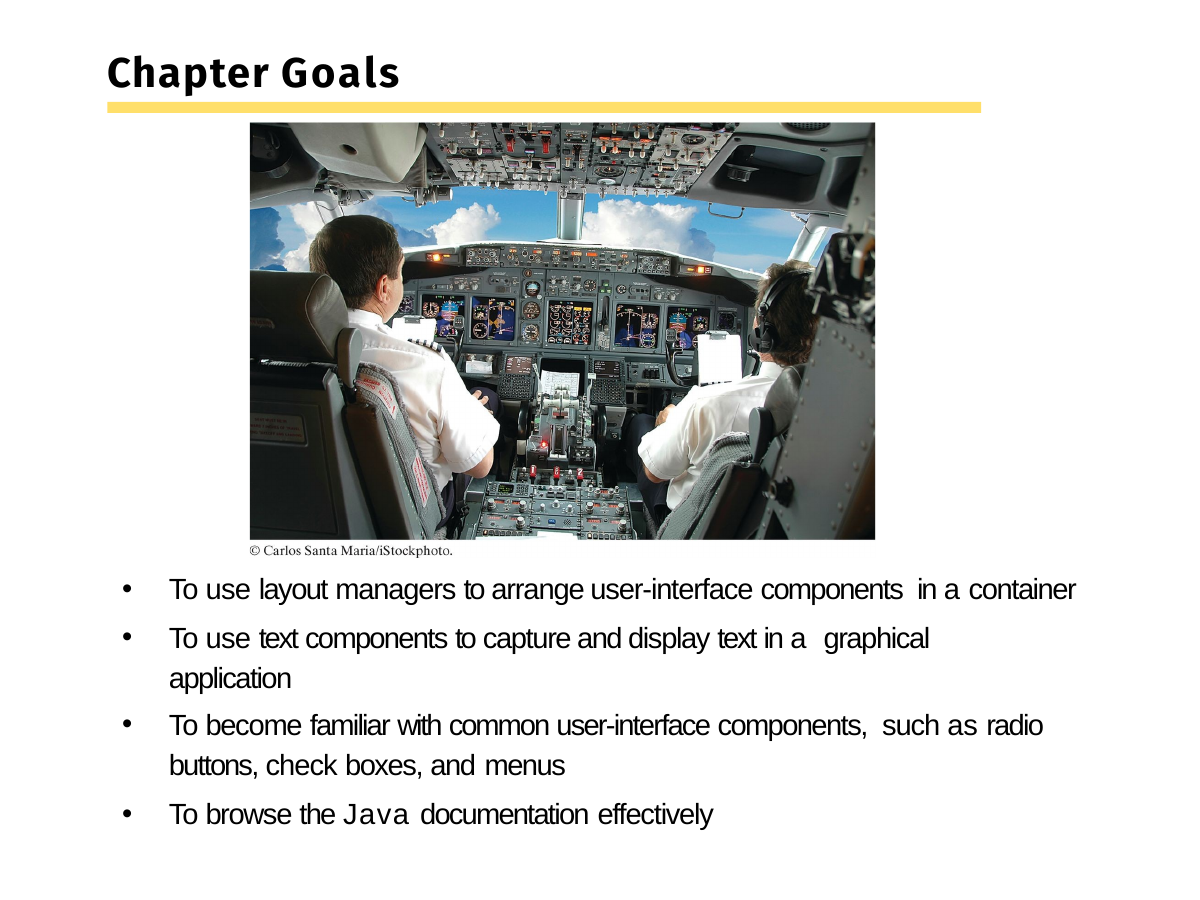

# Chapter Goals

To use layout managers to arrange user‑interface components  in a container
To use text components to capture and display text in a  graphical application
To become familiar with common user-interface components,  such as radio buttons, check boxes, and menus
To browse the Java documentation effectively